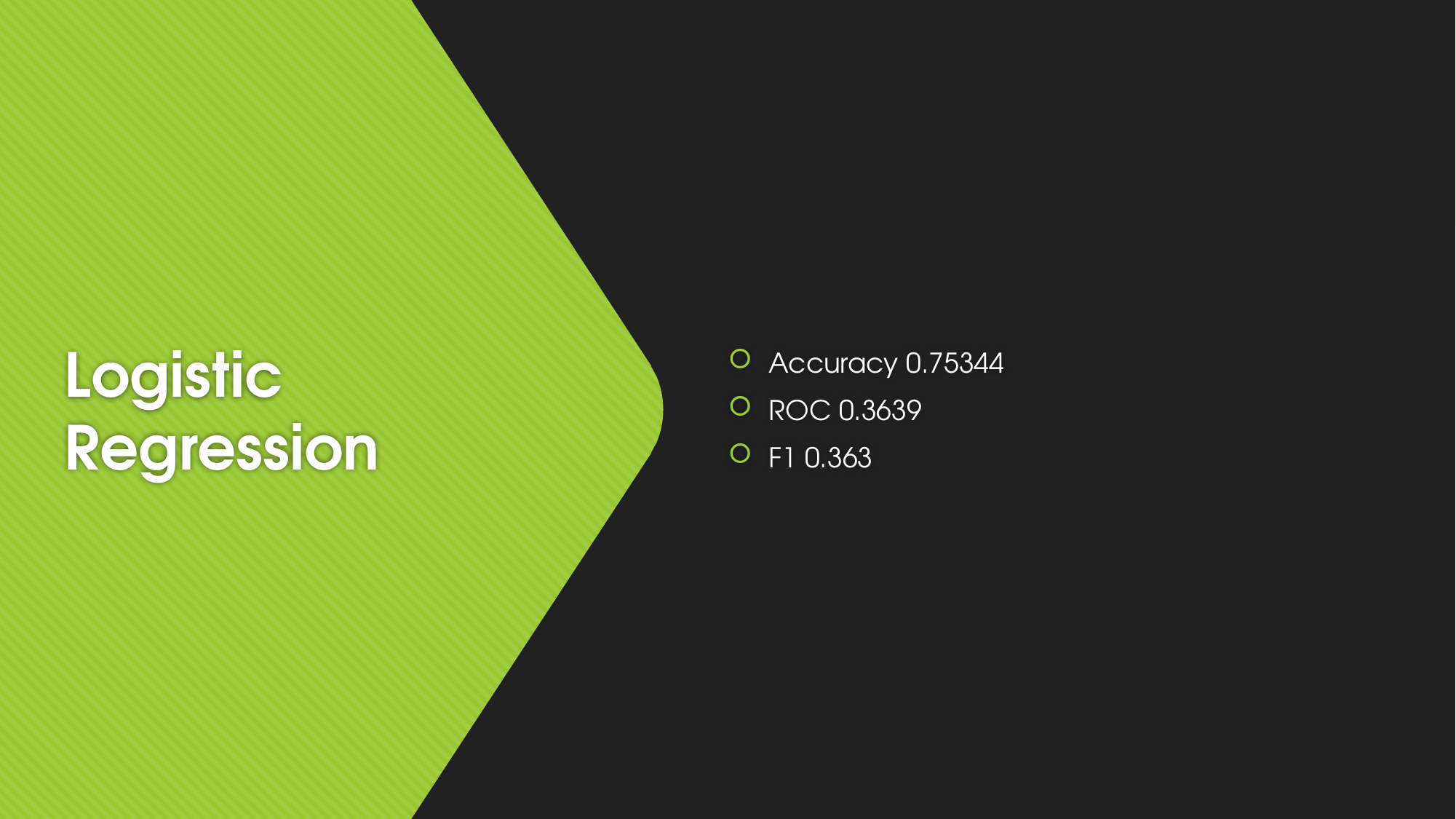

Accuracy 0.75344
ROC 0.3639
F1 0.363
# Logistic Regression